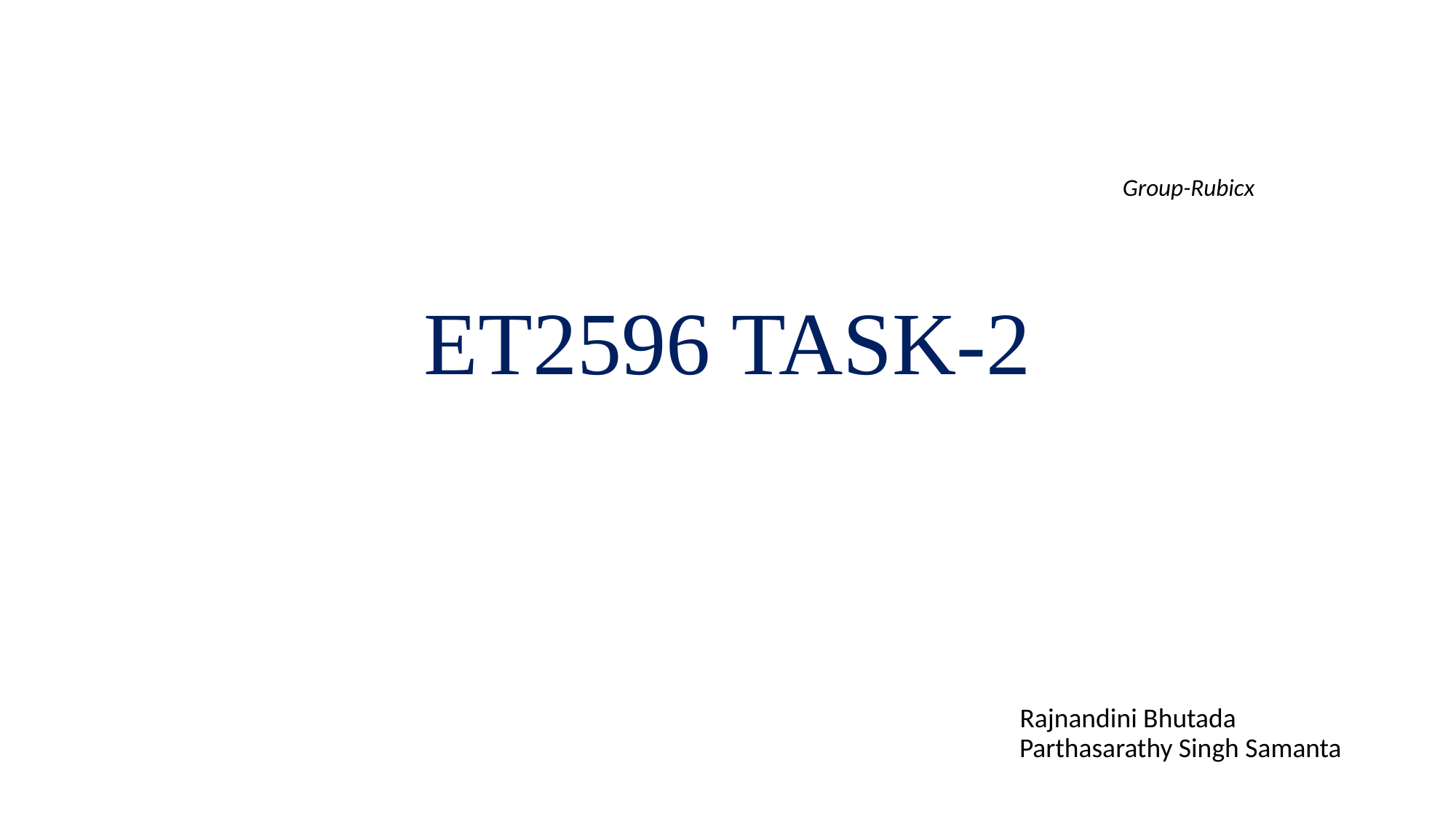

# Group-Rubicx ET2596 TASK-2
Rajnandini Bhutada                  Parthasarathy Singh Samanta